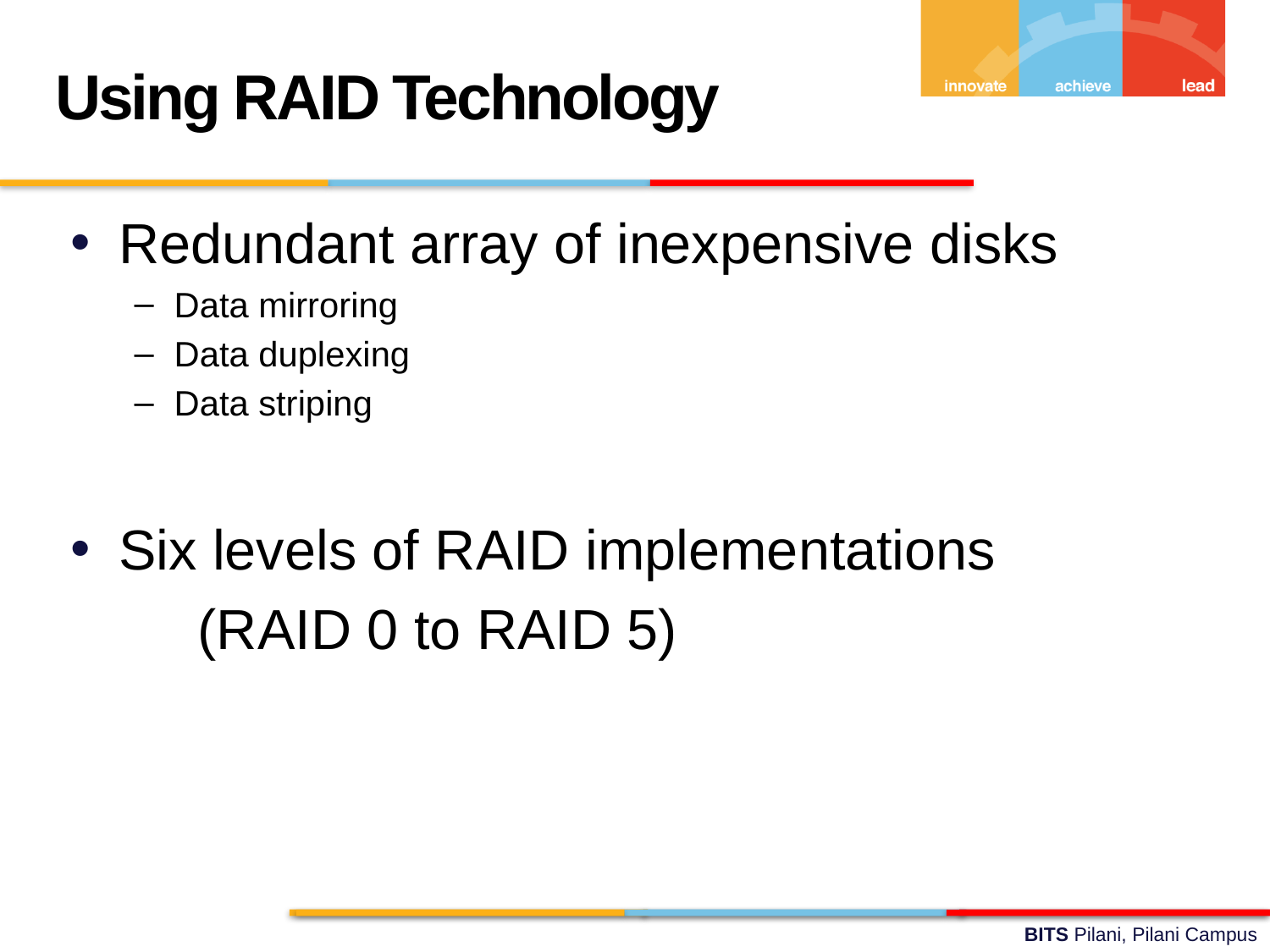

Using RAID Technology
Redundant array of inexpensive disks
Data mirroring
Data duplexing
Data striping

Six levels of RAID implementations
	(RAID 0 to RAID 5)